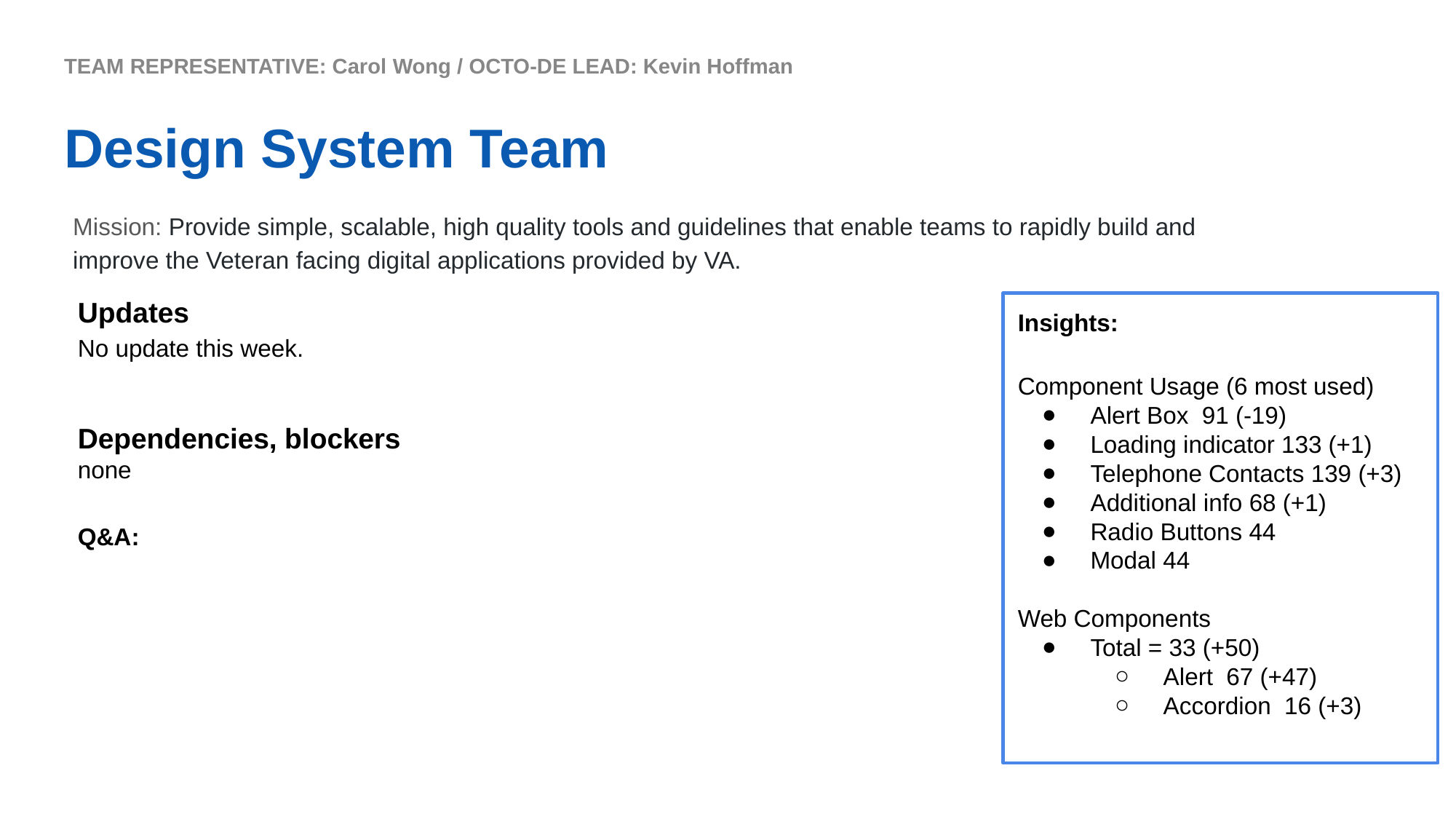

# TEAM REPRESENTATIVE: Carol Wong / OCTO-DE LEAD: Kevin Hoffman
Design System Team
Mission: Provide simple, scalable, high quality tools and guidelines that enable teams to rapidly build and improve the Veteran facing digital applications provided by VA.
Updates
No update this week.

Dependencies, blockers
none

Q&A:
Insights:

Component Usage (6 most used)
Alert Box  91 (-19)
Loading indicator 133 (+1)
Telephone Contacts 139 (+3)
Additional info 68 (+1)
Radio Buttons 44
Modal 44

Web Components
Total = 33 (+50)
Alert  67 (+47)
Accordion  16 (+3)